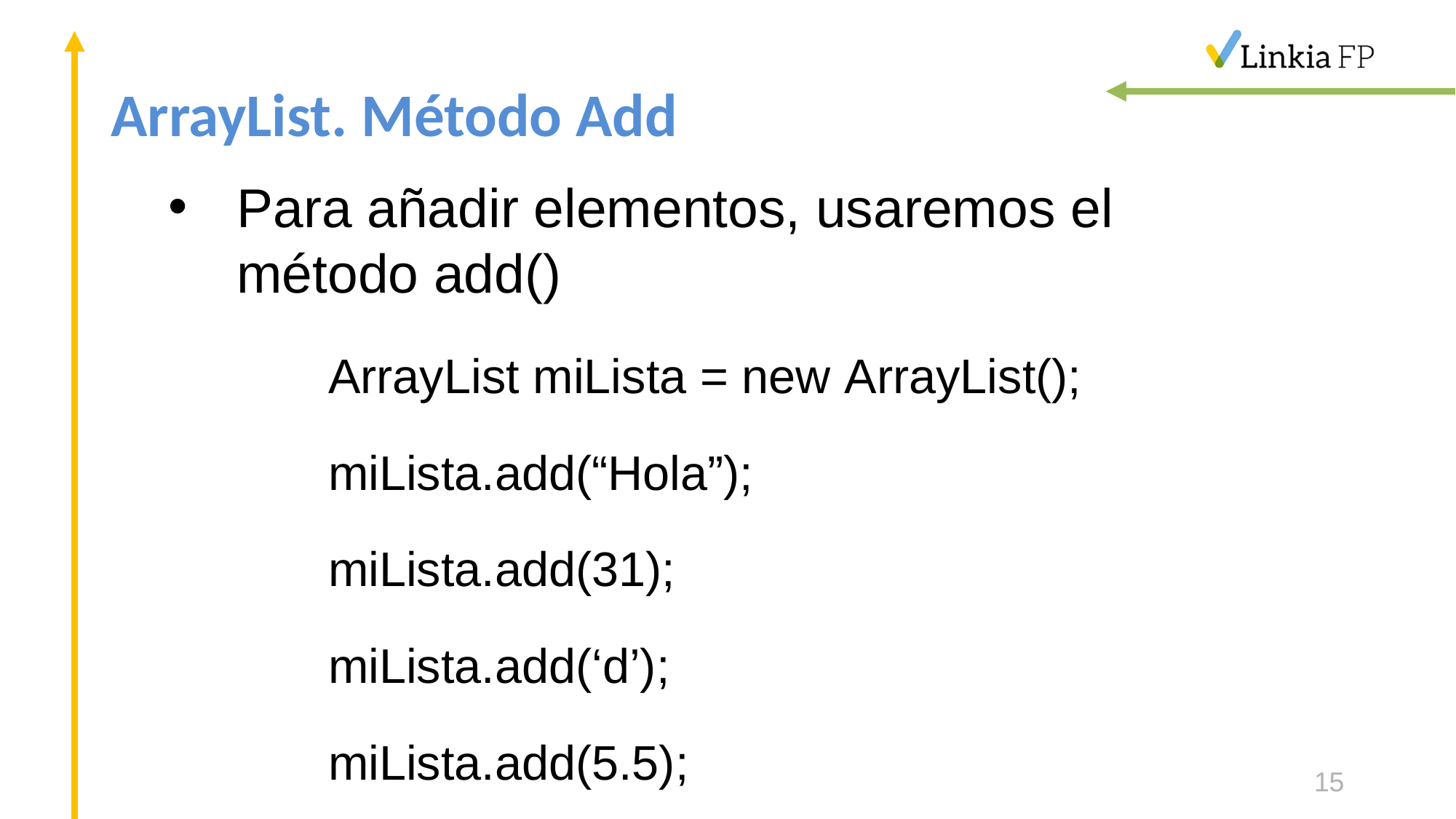

# ArrayList. Método Add
Para añadir elementos, usaremos el método add()
ArrayList miLista = new ArrayList();
miLista.add(“Hola”);
miLista.add(31);
miLista.add(‘d’);
miLista.add(5.5);
15